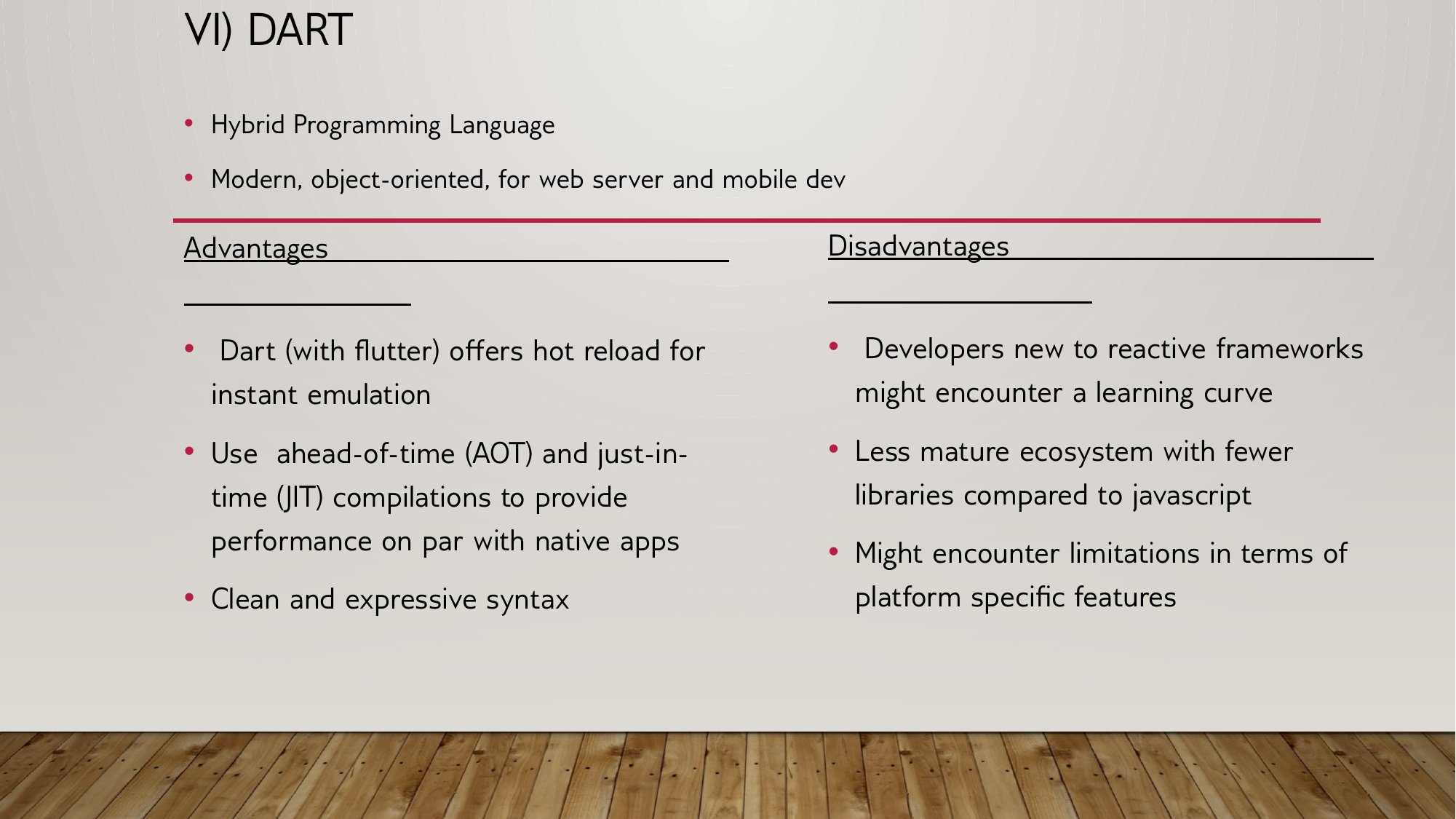

# Vi) dart
Hybrid Programming Language
Modern, object-oriented, for web server and mobile dev

Advantages
 Dart (with flutter) offers hot reload for instant emulation
Use  ahead-of-time (AOT) and just-in-time (JIT) compilations to provide performance on par with native apps
Clean and expressive syntax

Disadvantages
 Developers new to reactive frameworks might encounter a learning curve
Less mature ecosystem with fewer libraries compared to javascript
Might encounter limitations in terms of platform specific features